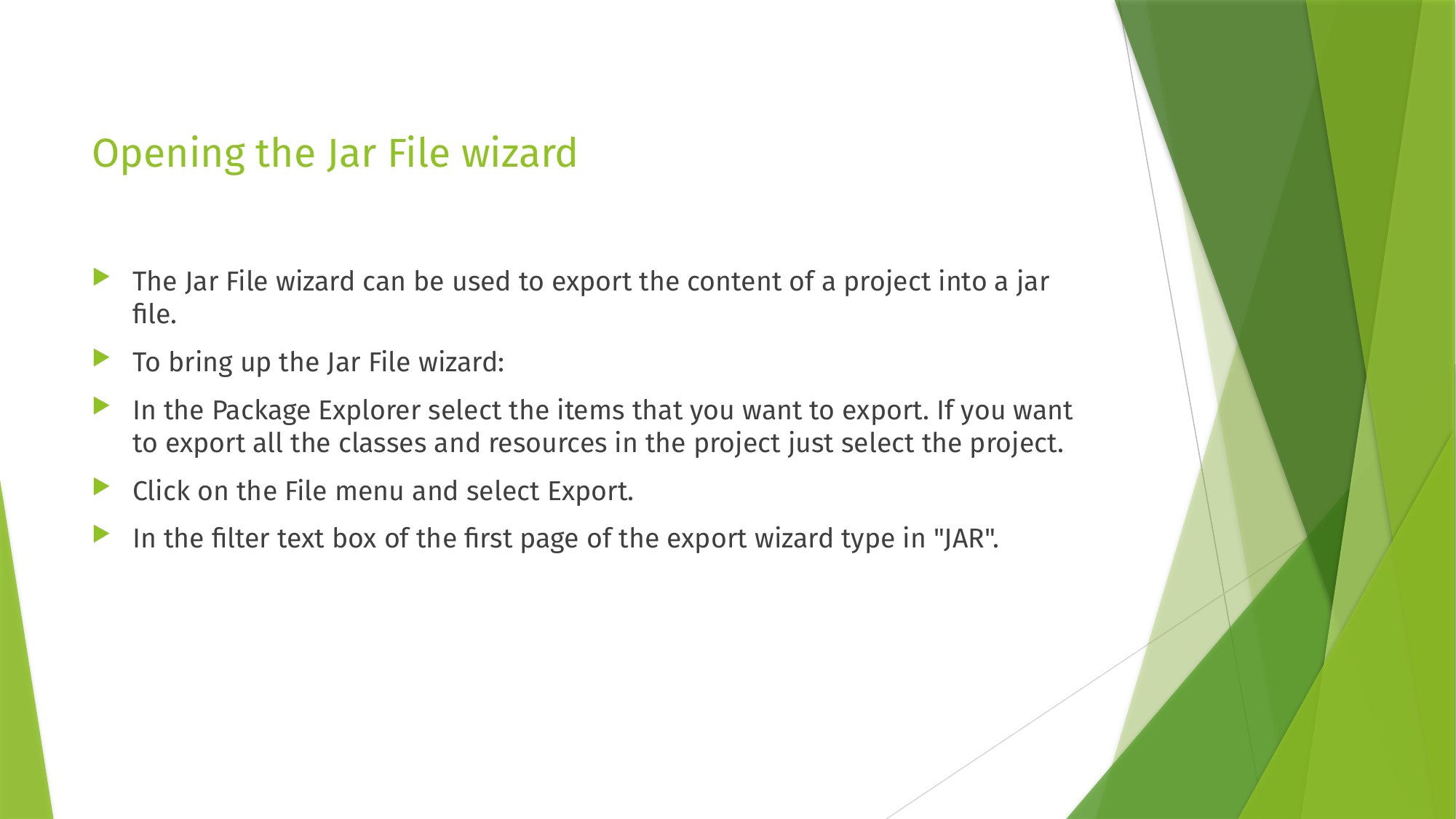

# Opening the Jar File wizard
The Jar File wizard can be used to export the content of a project into a jar file.
To bring up the Jar File wizard:
In the Package Explorer select the items that you want to export. If you want to export all the classes and resources in the project just select the project.
Click on the File menu and select Export.
In the filter text box of the first page of the export wizard type in "JAR".